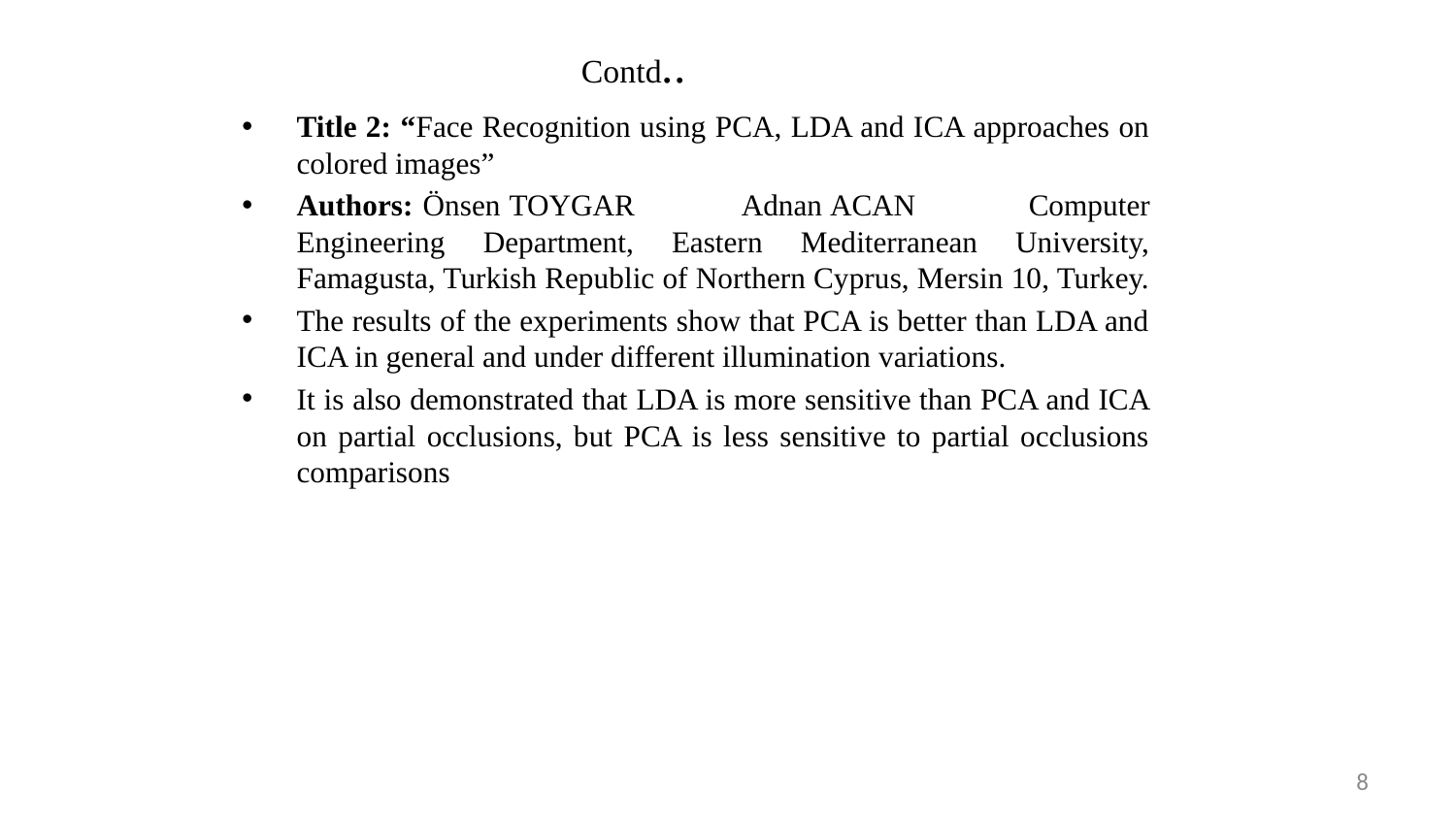

# Contd..
Title 2: “Face Recognition using PCA, LDA and ICA approaches on colored images”
Authors: Önsen TOYGAR  	Adnan ACAN                  Computer Engineering Department, Eastern Mediterranean University, Famagusta, Turkish Republic of Northern Cyprus, Mersin 10, Turkey.
The results of the experiments show that PCA is better than LDA and ICA in general and under different illumination variations.
It is also demonstrated that LDA is more sensitive than PCA and ICA on partial occlusions, but PCA is less sensitive to partial occlusions comparisons

8